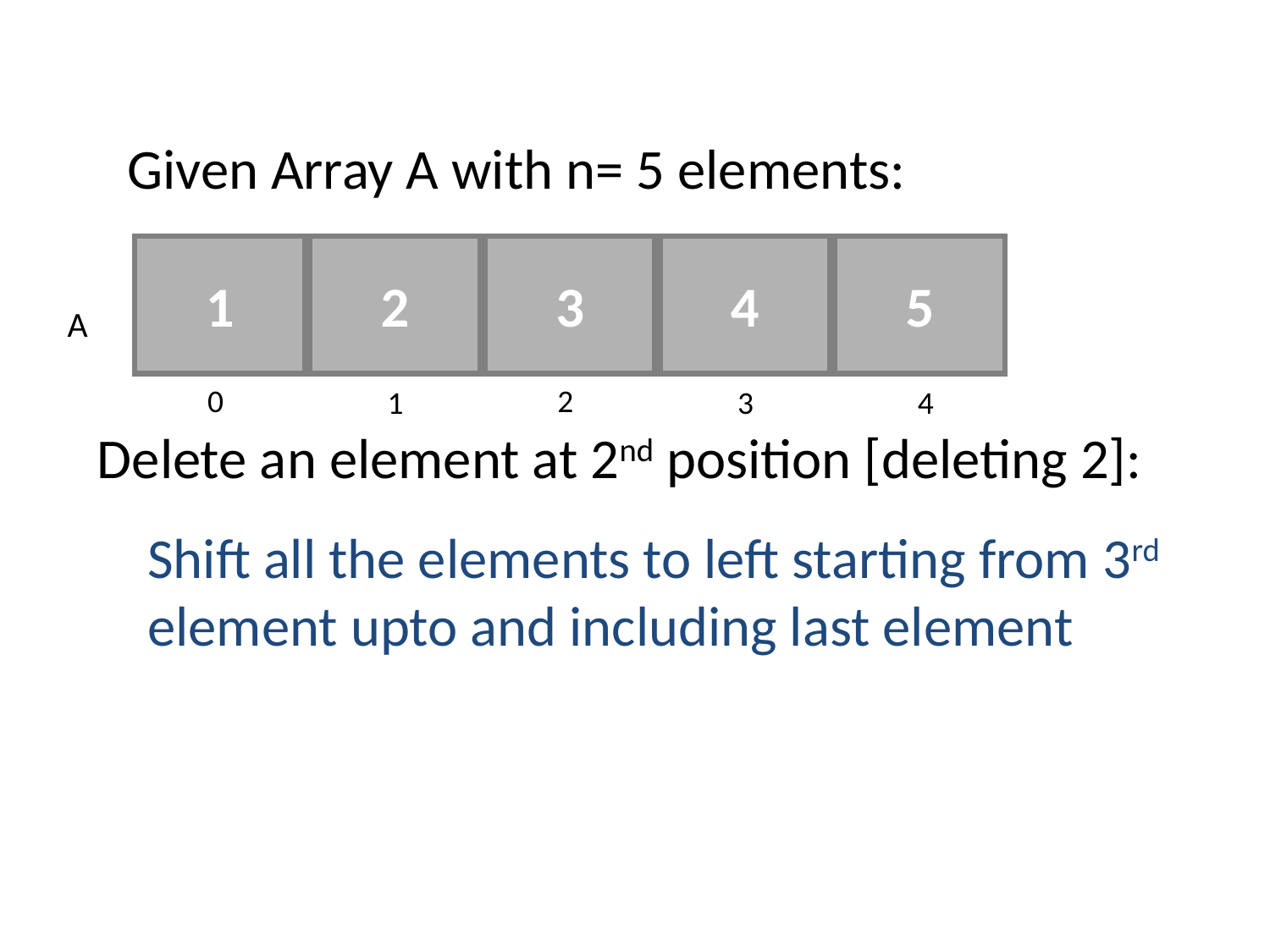

Given Array A with n= 5 elements:
1
2
3
4
5
A
0
2
1
3
4
Delete an element at 2nd position [deleting 2]:
Shift all the elements to left starting from 3rd element upto and including last element